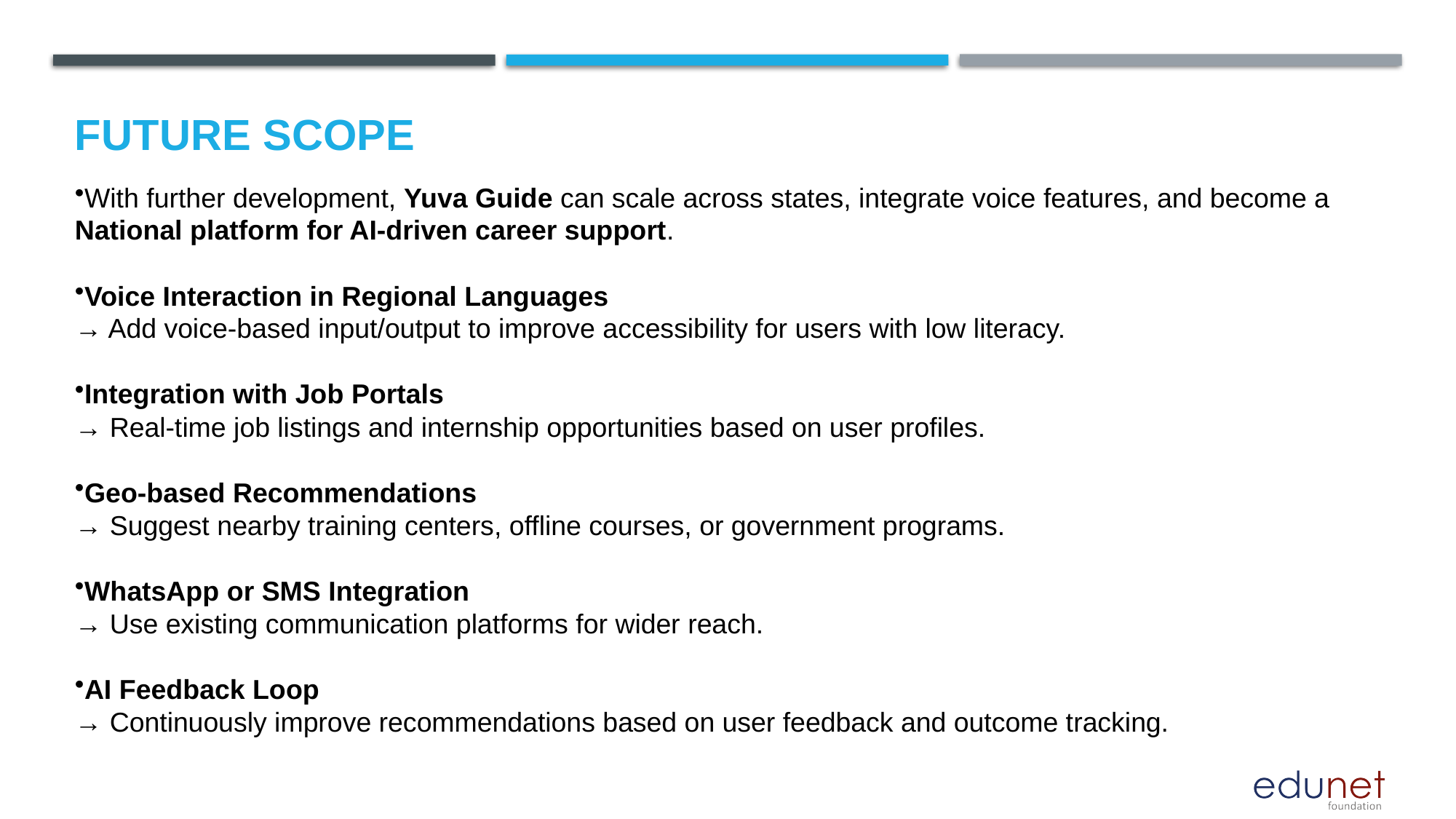

Future scope
With further development, Yuva Guide can scale across states, integrate voice features, and become a National platform for AI-driven career support.

Voice Interaction in Regional Languages
→ Add voice-based input/output to improve accessibility for users with low literacy.

Integration with Job Portals
→ Real-time job listings and internship opportunities based on user profiles.

Geo-based Recommendations
→ Suggest nearby training centers, offline courses, or government programs.

WhatsApp or SMS Integration
→ Use existing communication platforms for wider reach.

AI Feedback Loop
→ Continuously improve recommendations based on user feedback and outcome tracking.